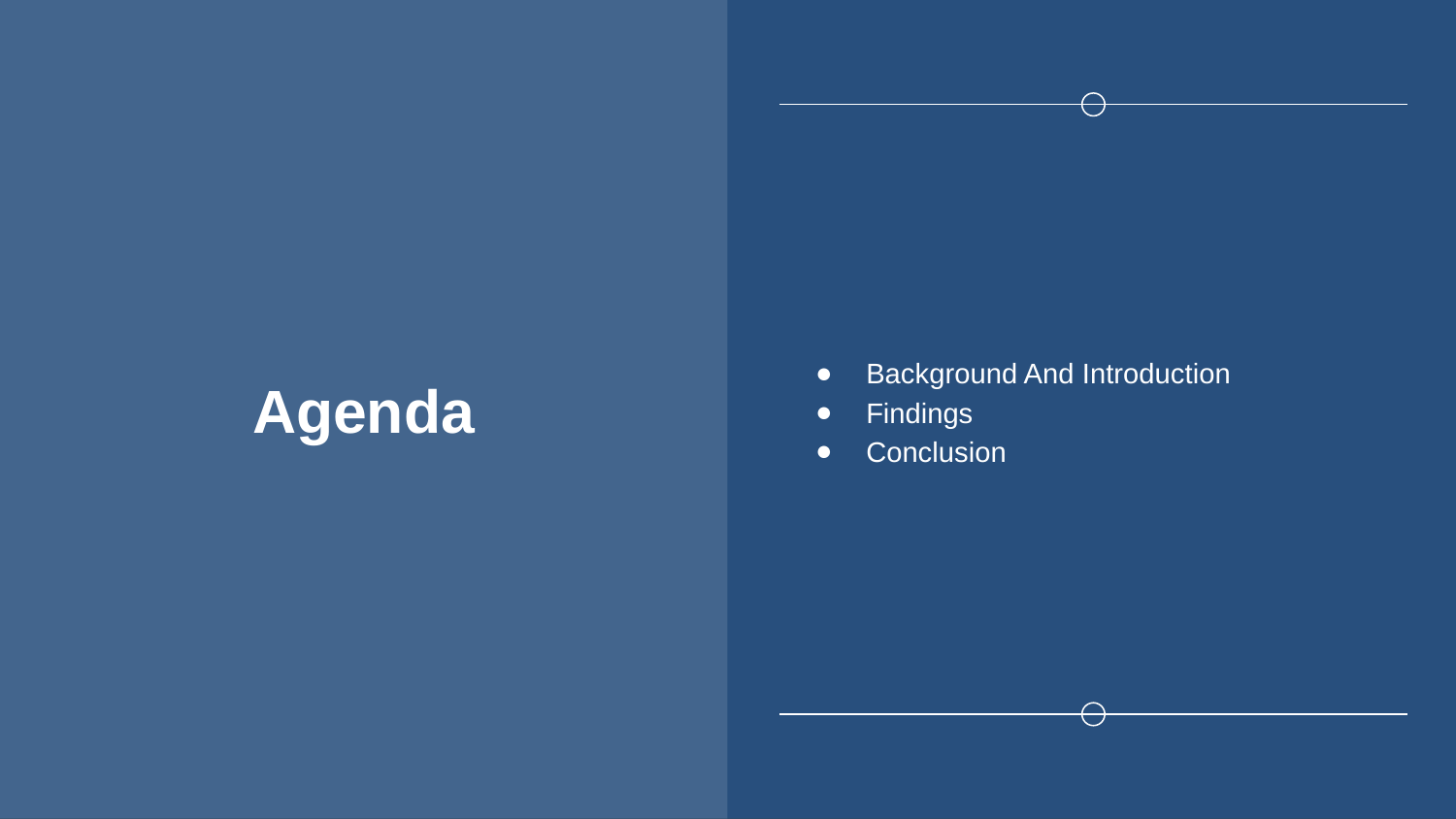

# Agenda
Background And Introduction
Findings
Conclusion